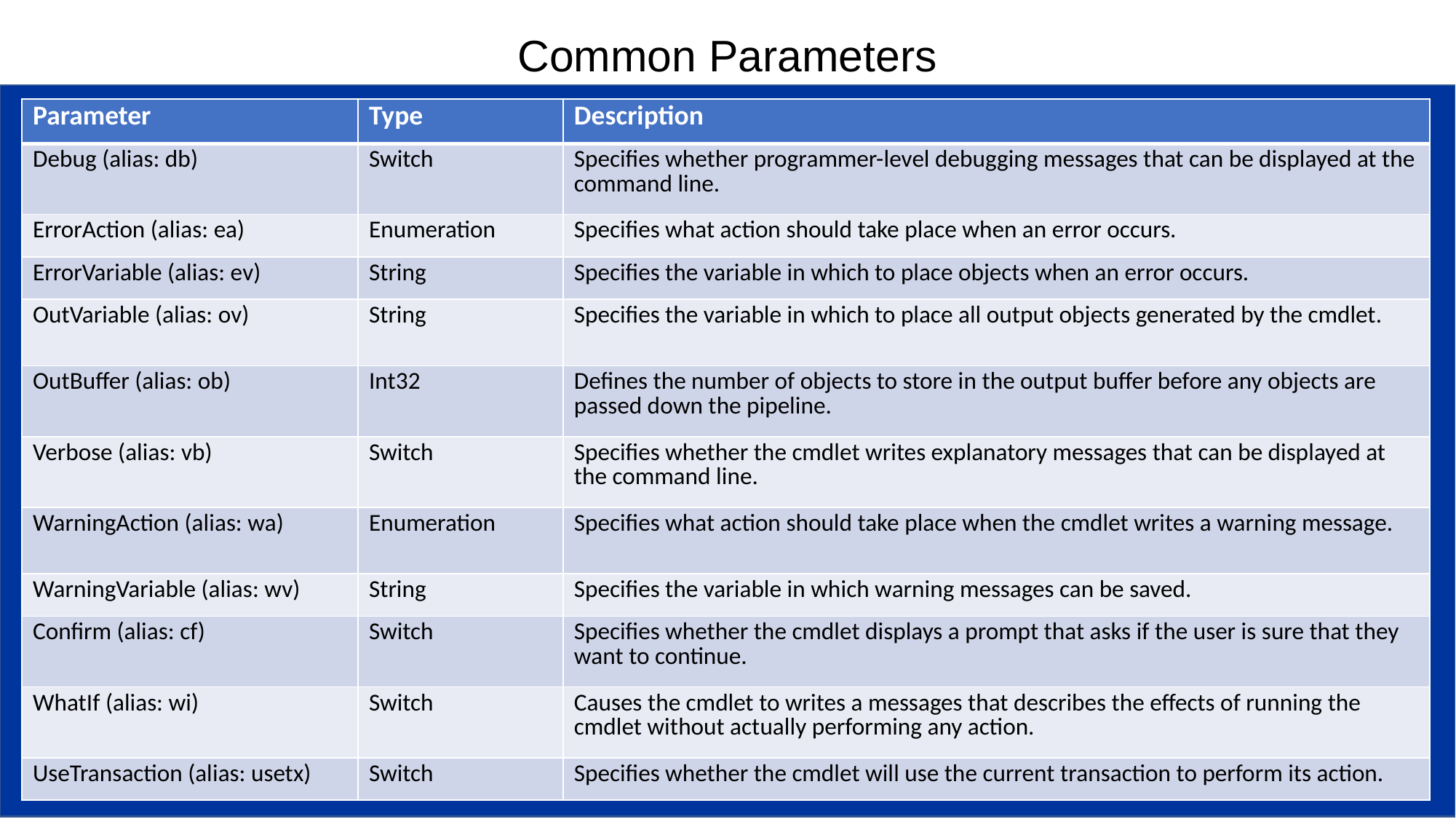

Common Parameters

| Parameter | Type | Description |
| --- | --- | --- |
| Debug (alias: db) | Switch | Specifies whether programmer-level debugging messages that can be displayed at the command line. |
| ErrorAction (alias: ea) | Enumeration | Specifies what action should take place when an error occurs. |
| ErrorVariable (alias: ev) | String | Specifies the variable in which to place objects when an error occurs. |
| OutVariable (alias: ov) | String | Specifies the variable in which to place all output objects generated by the cmdlet. |
| OutBuffer (alias: ob) | Int32 | Defines the number of objects to store in the output buffer before any objects are passed down the pipeline. |
| Verbose (alias: vb) | Switch | Specifies whether the cmdlet writes explanatory messages that can be displayed at the command line. |
| WarningAction (alias: wa) | Enumeration | Specifies what action should take place when the cmdlet writes a warning message. |
| WarningVariable (alias: wv) | String | Specifies the variable in which warning messages can be saved. |
| Confirm (alias: cf) | Switch | Specifies whether the cmdlet displays a prompt that asks if the user is sure that they want to continue. |
| WhatIf (alias: wi) | Switch | Causes the cmdlet to writes a messages that describes the effects of running the cmdlet without actually performing any action. |
| UseTransaction (alias: usetx) | Switch | Specifies whether the cmdlet will use the current transaction to perform its action. |